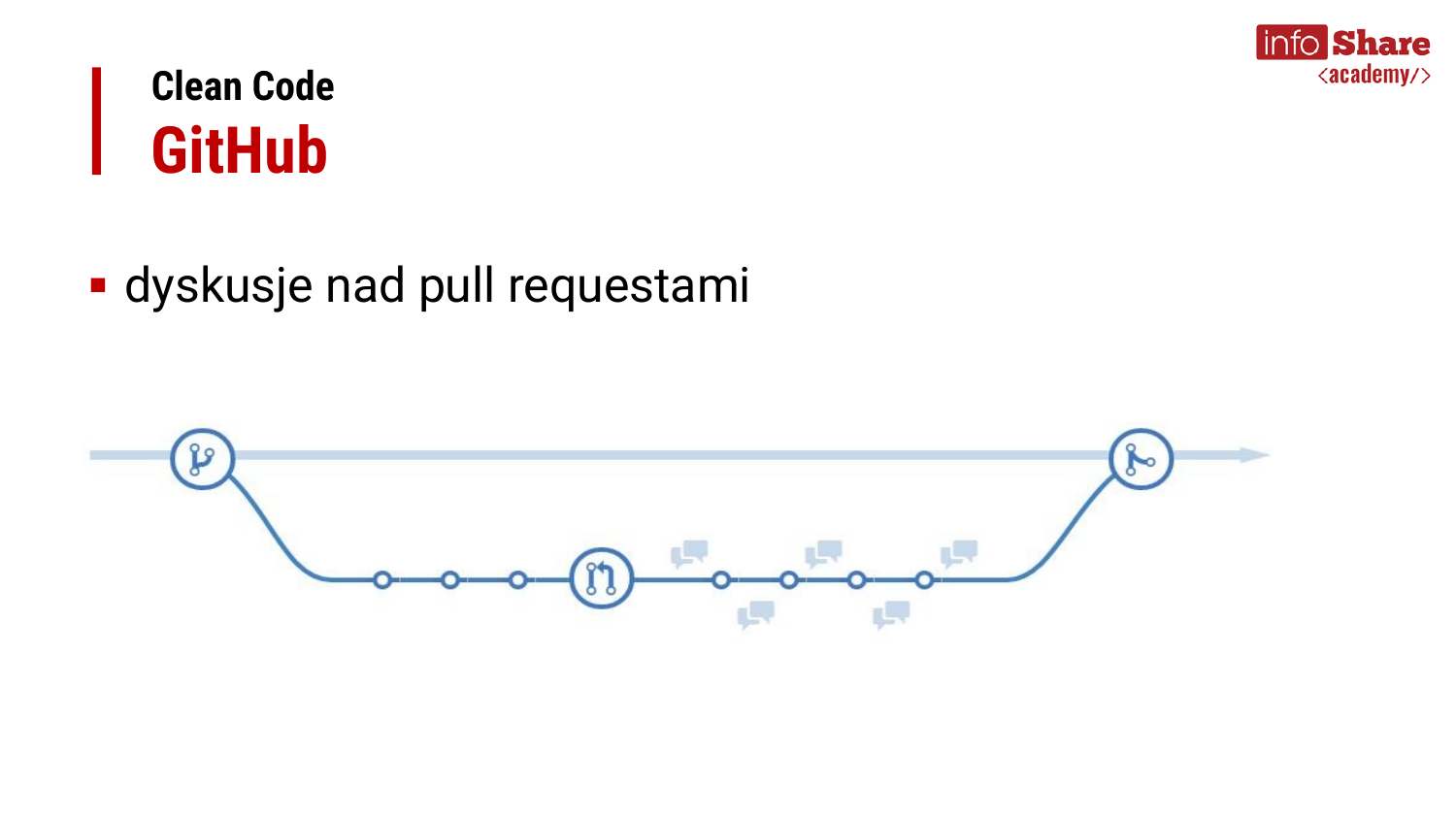

Clean Code
GitHub
dyskusje nad pull requestami